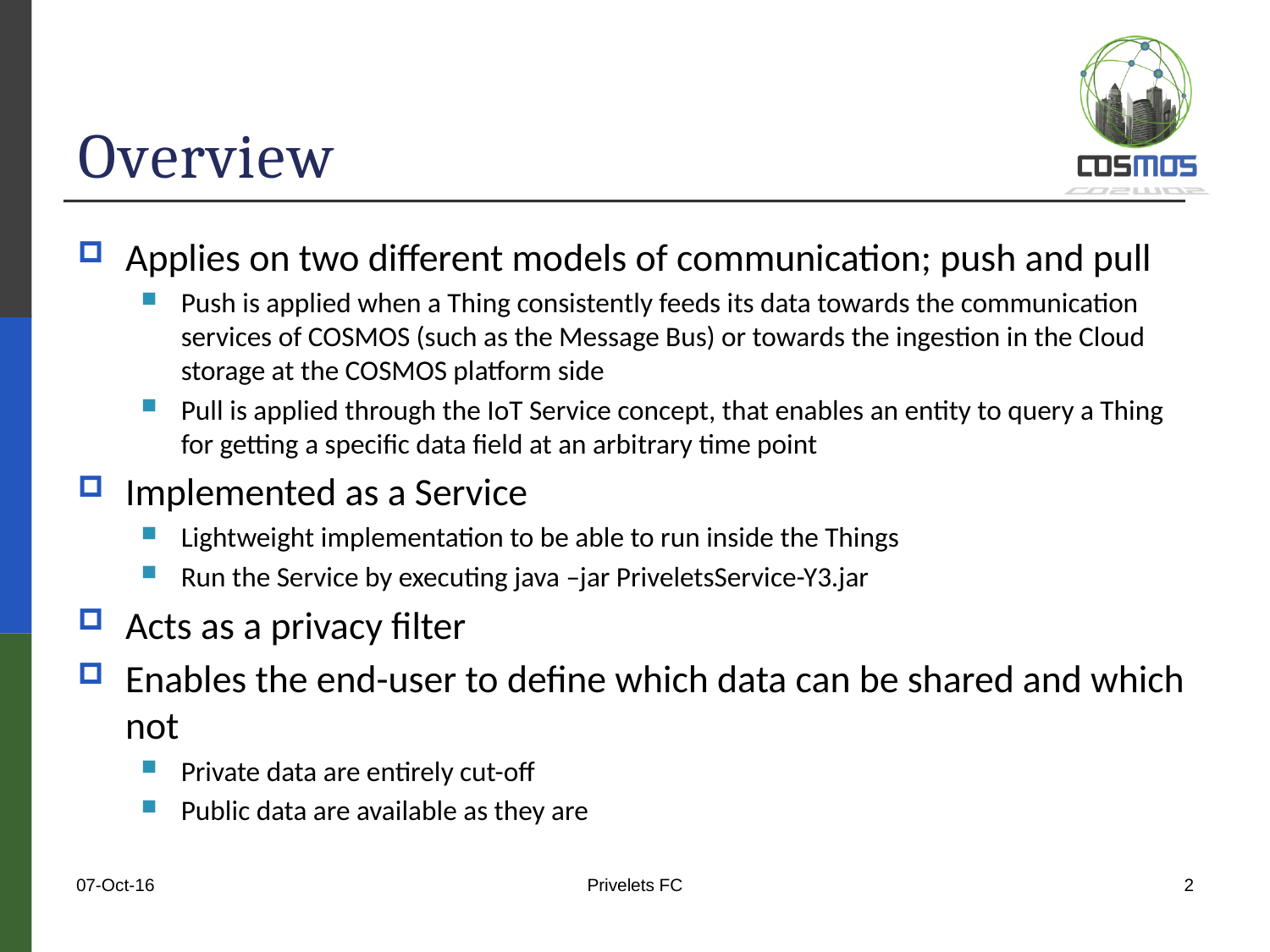

# Overview
Applies on two different models of communication; push and pull
Push is applied when a Thing consistently feeds its data towards the communication services of COSMOS (such as the Message Bus) or towards the ingestion in the Cloud storage at the COSMOS platform side
Pull is applied through the IoT Service concept, that enables an entity to query a Thing for getting a specific data field at an arbitrary time point
Implemented as a Service
Lightweight implementation to be able to run inside the Things
Run the Service by executing java –jar PriveletsService-Y3.jar
Acts as a privacy filter
Enables the end-user to define which data can be shared and which not
Private data are entirely cut-off
Public data are available as they are

07-Oct-16
Privelets FC
2